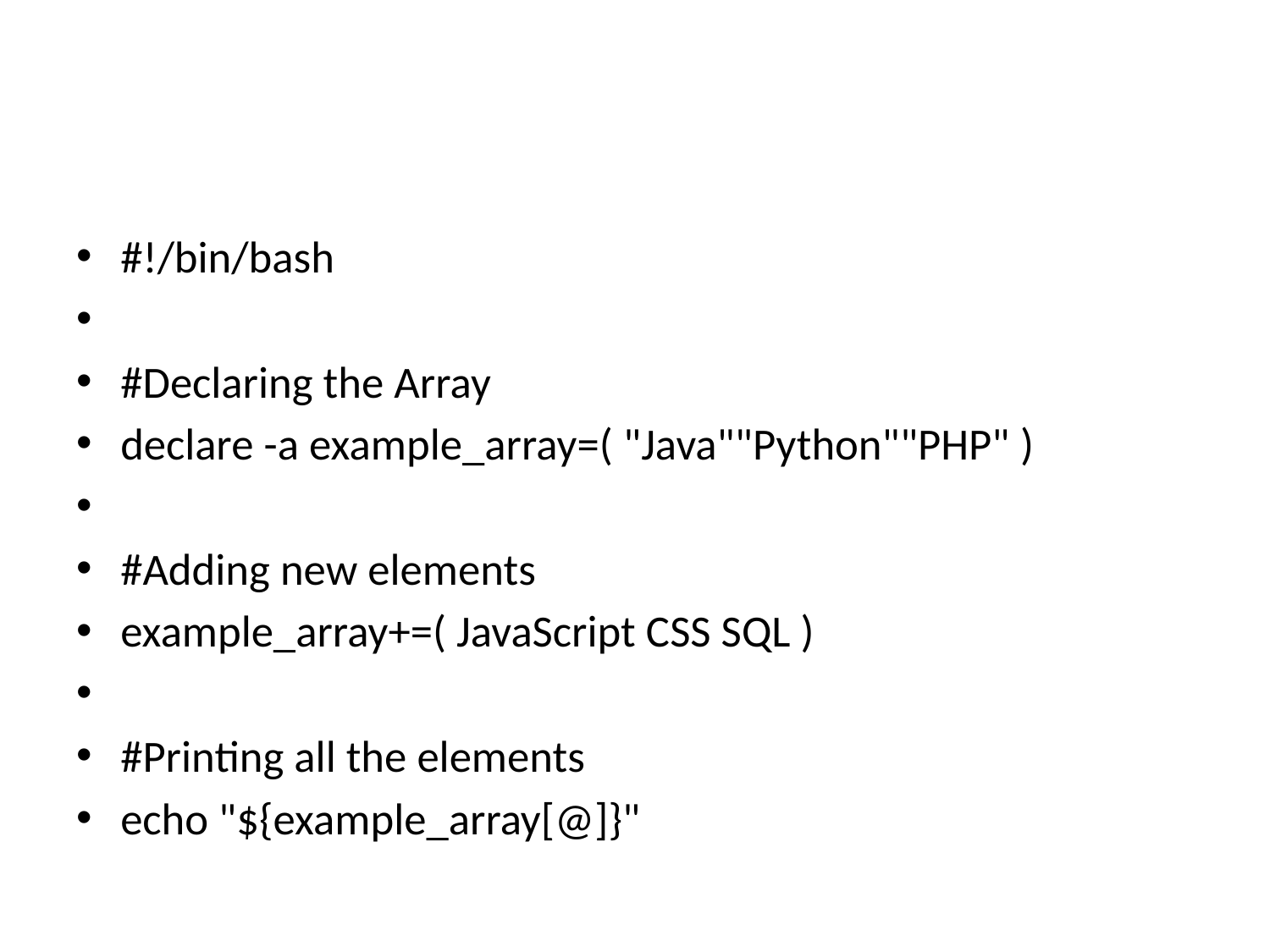

#
#!/bin/bash

#Declaring the Array
declare -a example_array=( "Java""Python""PHP" )

#Adding new elements
example_array+=( JavaScript CSS SQL )

#Printing all the elements
echo "${example_array[@]}"